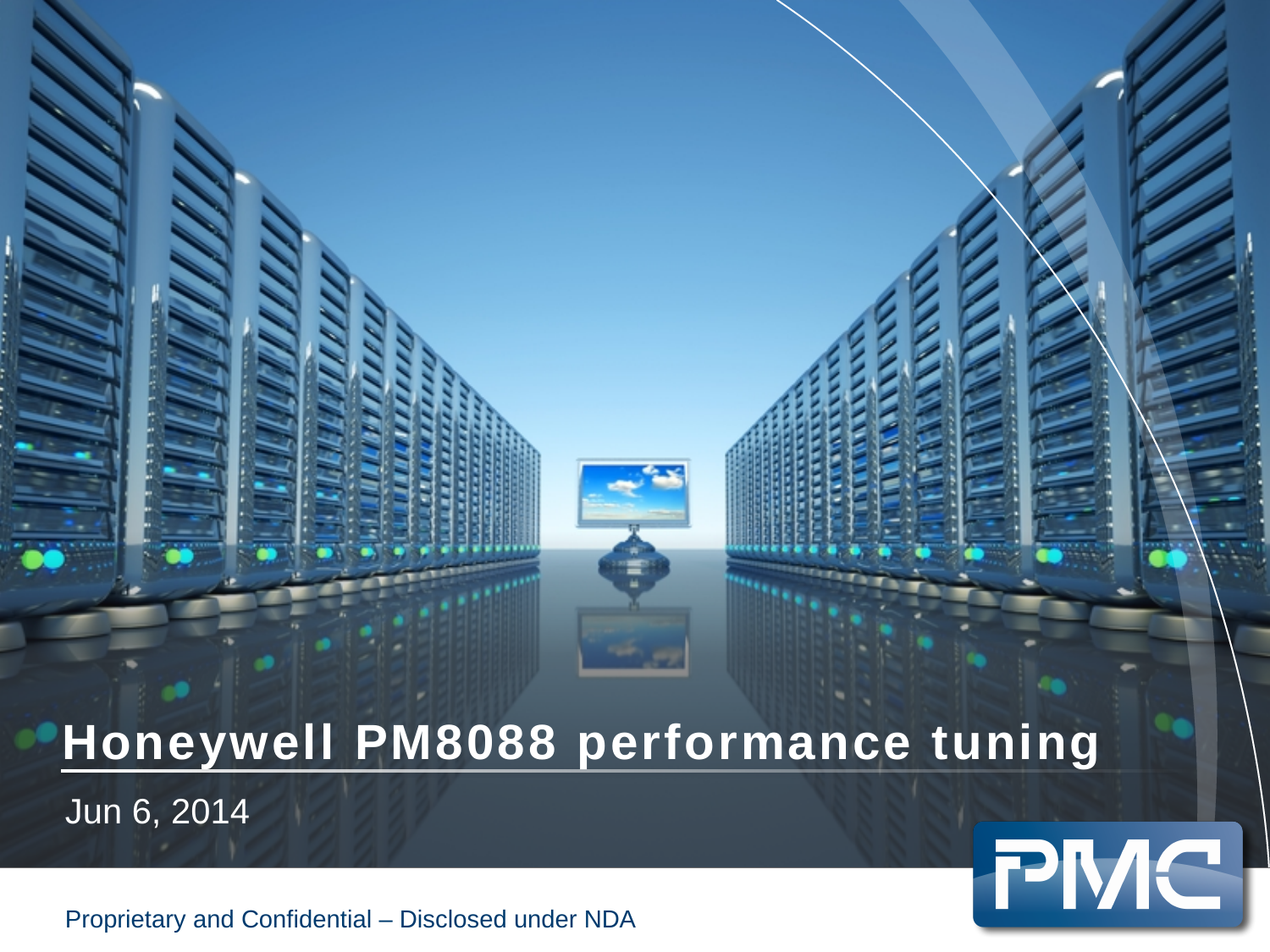

# Honeywell PM8088 performance tuning
Jun 6, 2014

Proprietary and Confidential – Disclosed under NDA